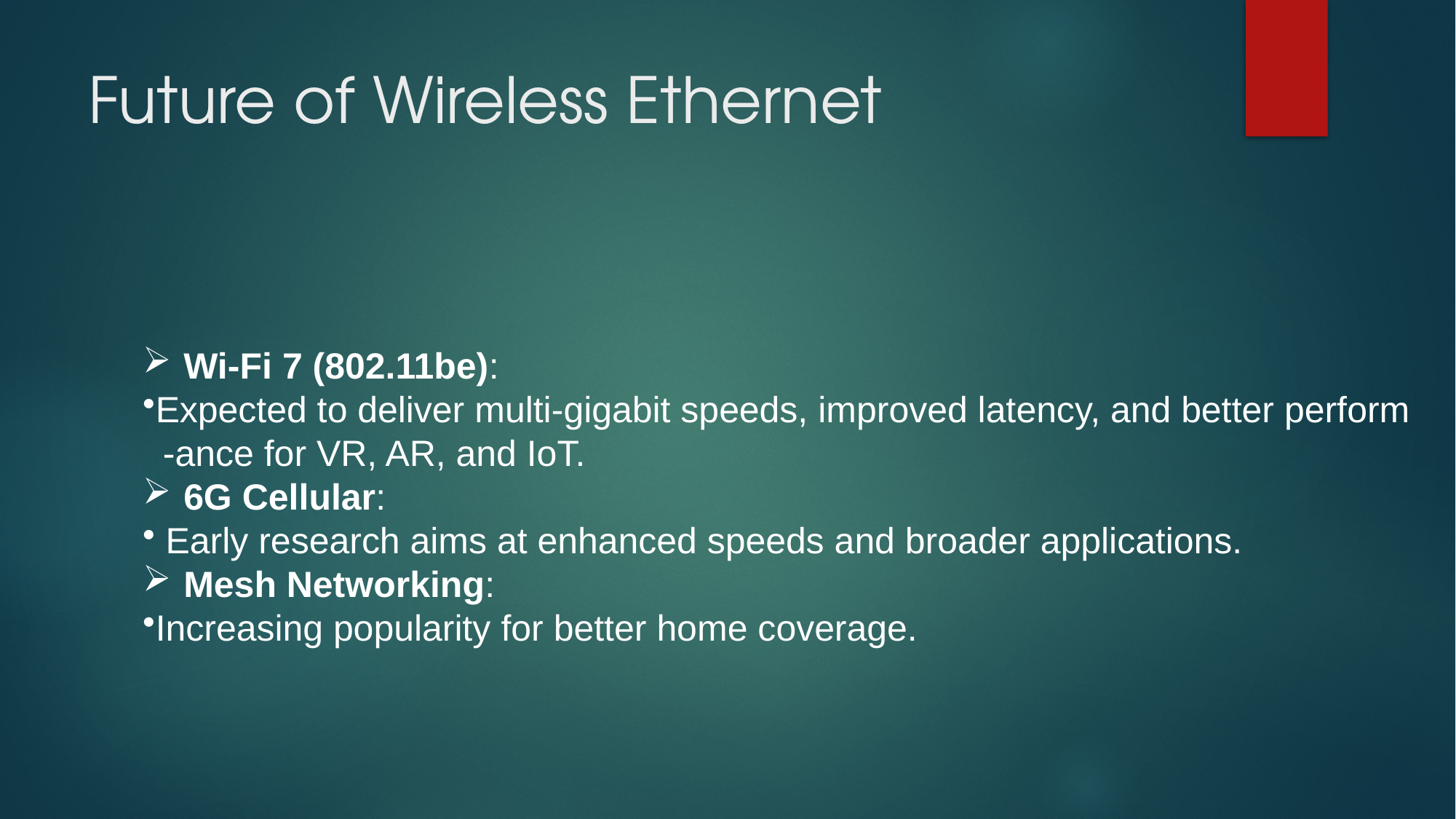

# Future of Wireless Ethernet
Wi-Fi 7 (802.11be):
Expected to deliver multi-gigabit speeds, improved latency, and better perform
  -ance for VR, AR, and IoT.
6G Cellular:
 Early research aims at enhanced speeds and broader applications.
Mesh Networking:
Increasing popularity for better home coverage.